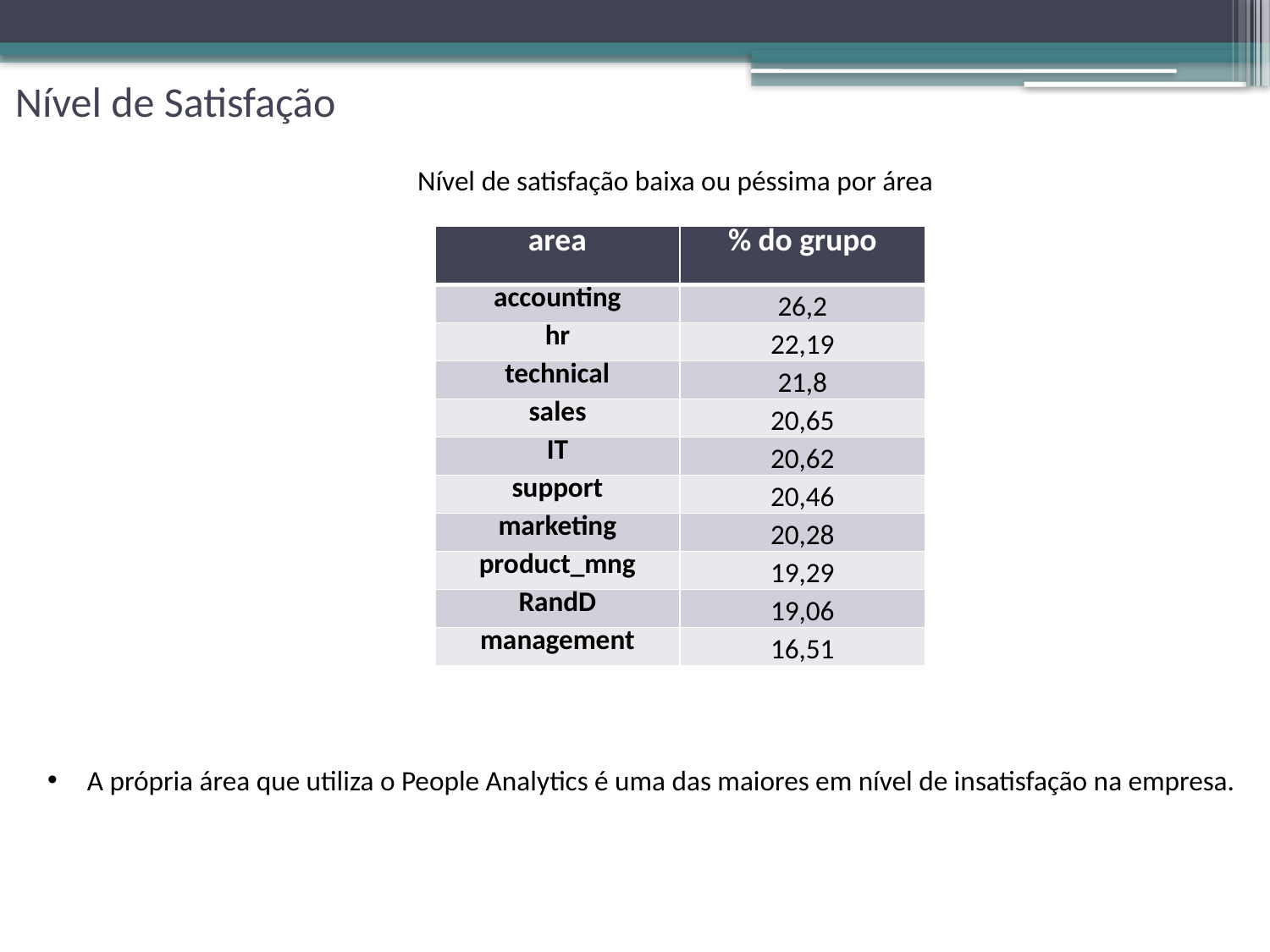

# Nível de Satisfação
Nível de satisfação baixa ou péssima por área
| area | % do grupo |
| --- | --- |
| accounting | 26,2 |
| hr | 22,19 |
| technical | 21,8 |
| sales | 20,65 |
| IT | 20,62 |
| support | 20,46 |
| marketing | 20,28 |
| product\_mng | 19,29 |
| RandD | 19,06 |
| management | 16,51 |
A própria área que utiliza o People Analytics é uma das maiores em nível de insatisfação na empresa.